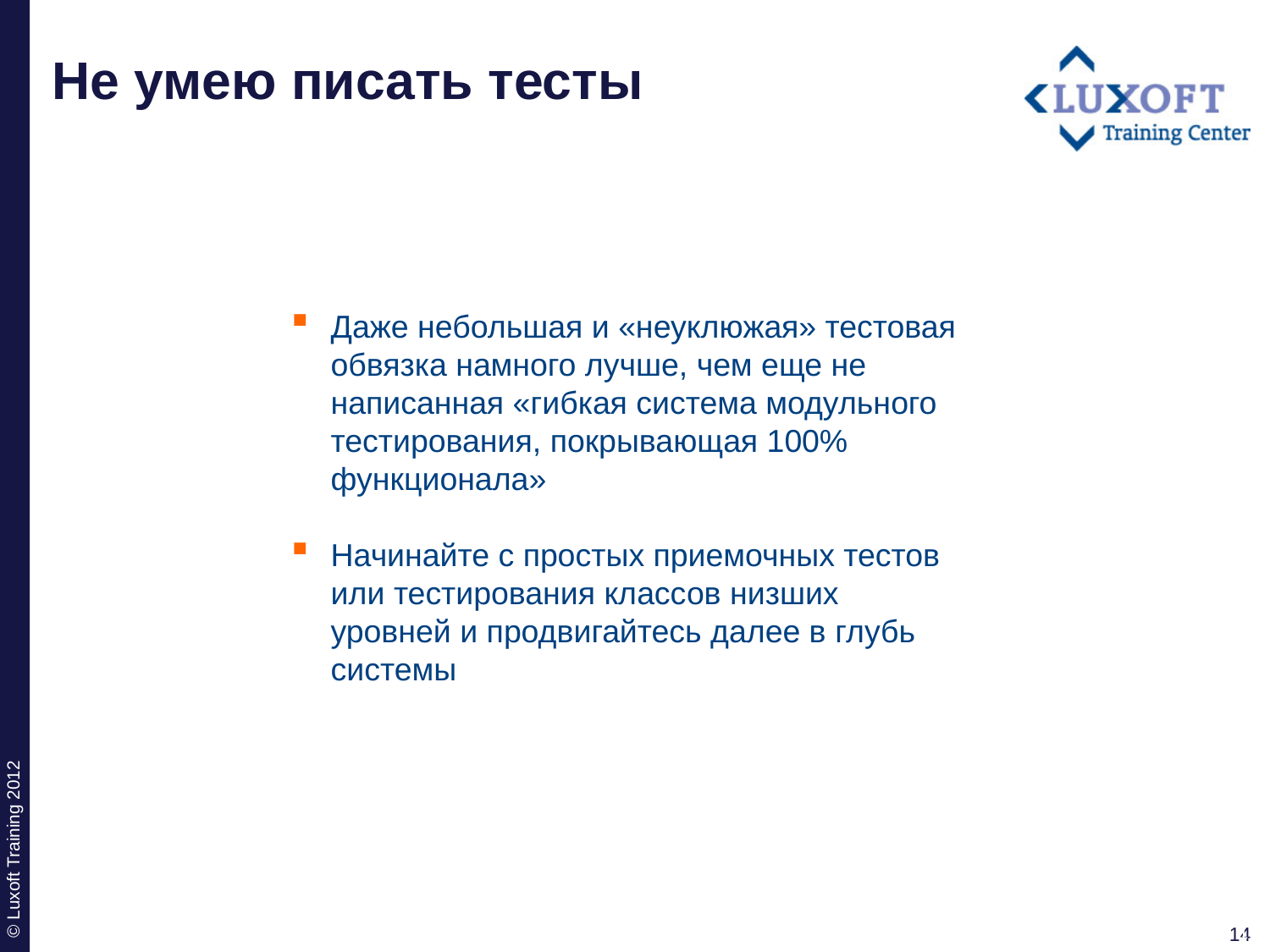

# Не умею писать тесты
Даже небольшая и «неуклюжая» тестовая обвязка намного лучше, чем еще не написанная «гибкая система модульного тестирования, покрывающая 100% функционала»

Начинайте с простых приемочных тестов или тестирования классов низших уровней и продвигайтесь далее в глубь системы